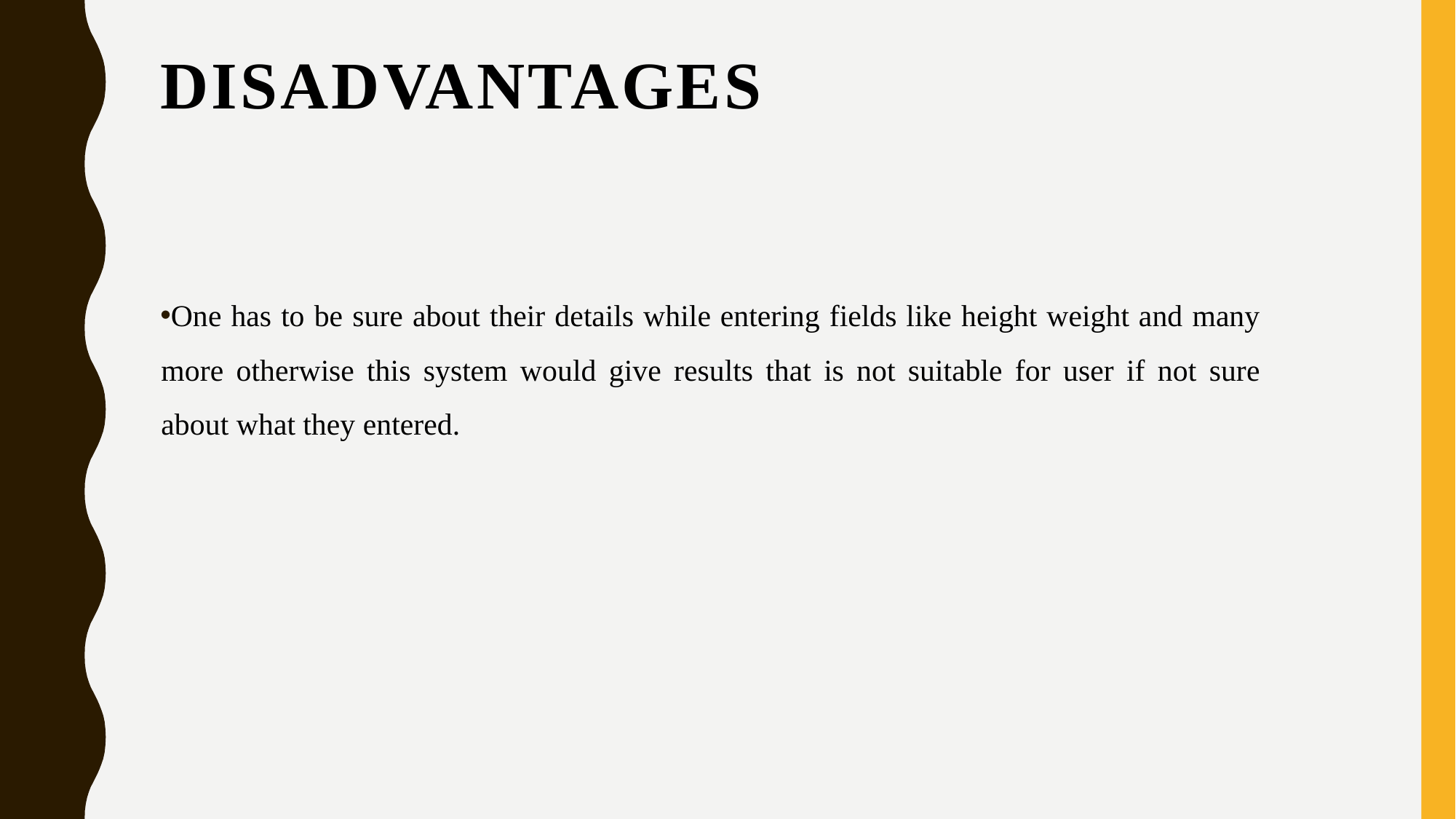

# Disadvantages
One has to be sure about their details while entering fields like height weight and many more otherwise this system would give results that is not suitable for user if not sure about what they entered.